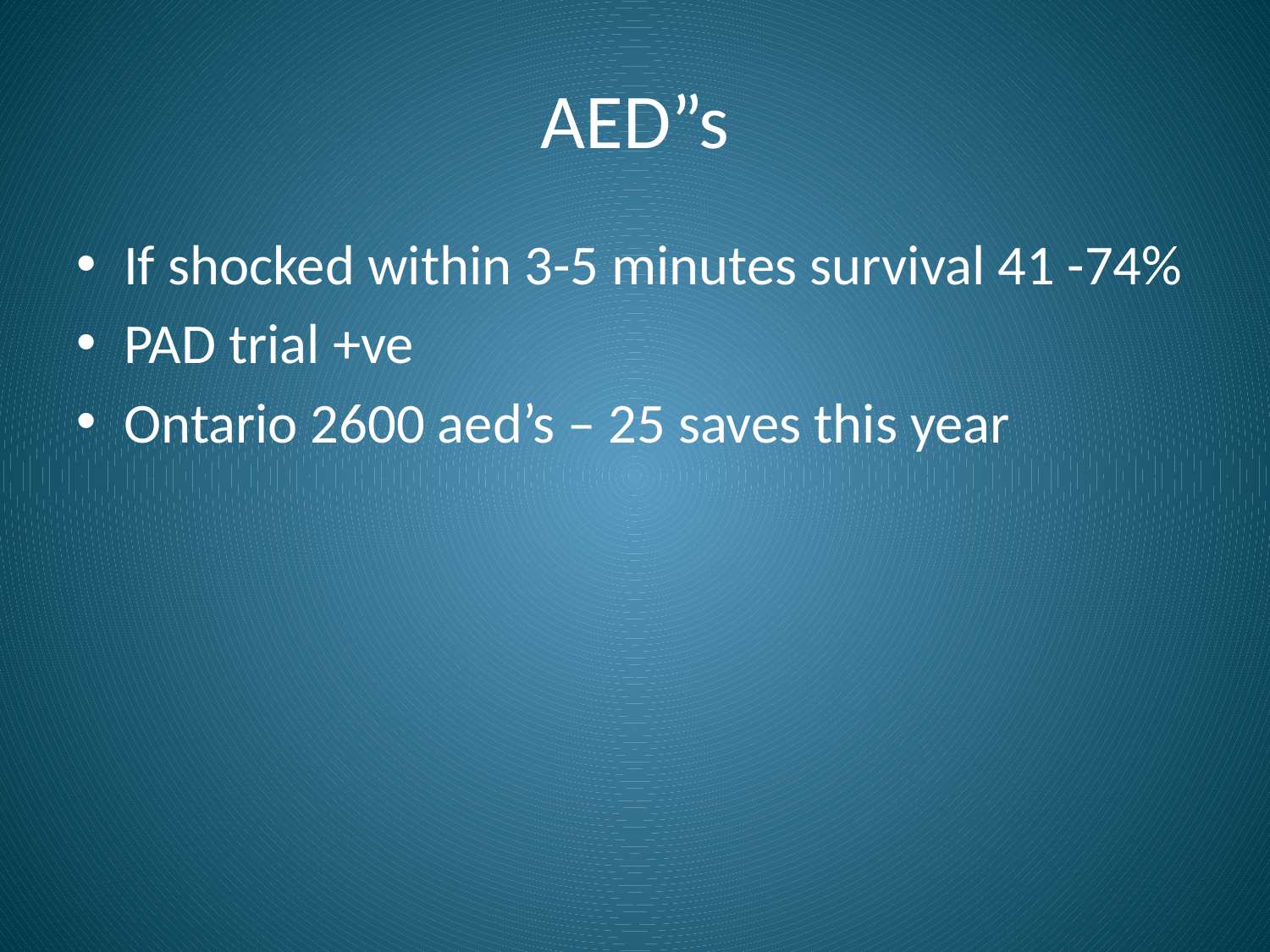

# AED”s
If shocked within 3-5 minutes survival 41 -74%
PAD trial +ve
Ontario 2600 aed’s – 25 saves this year